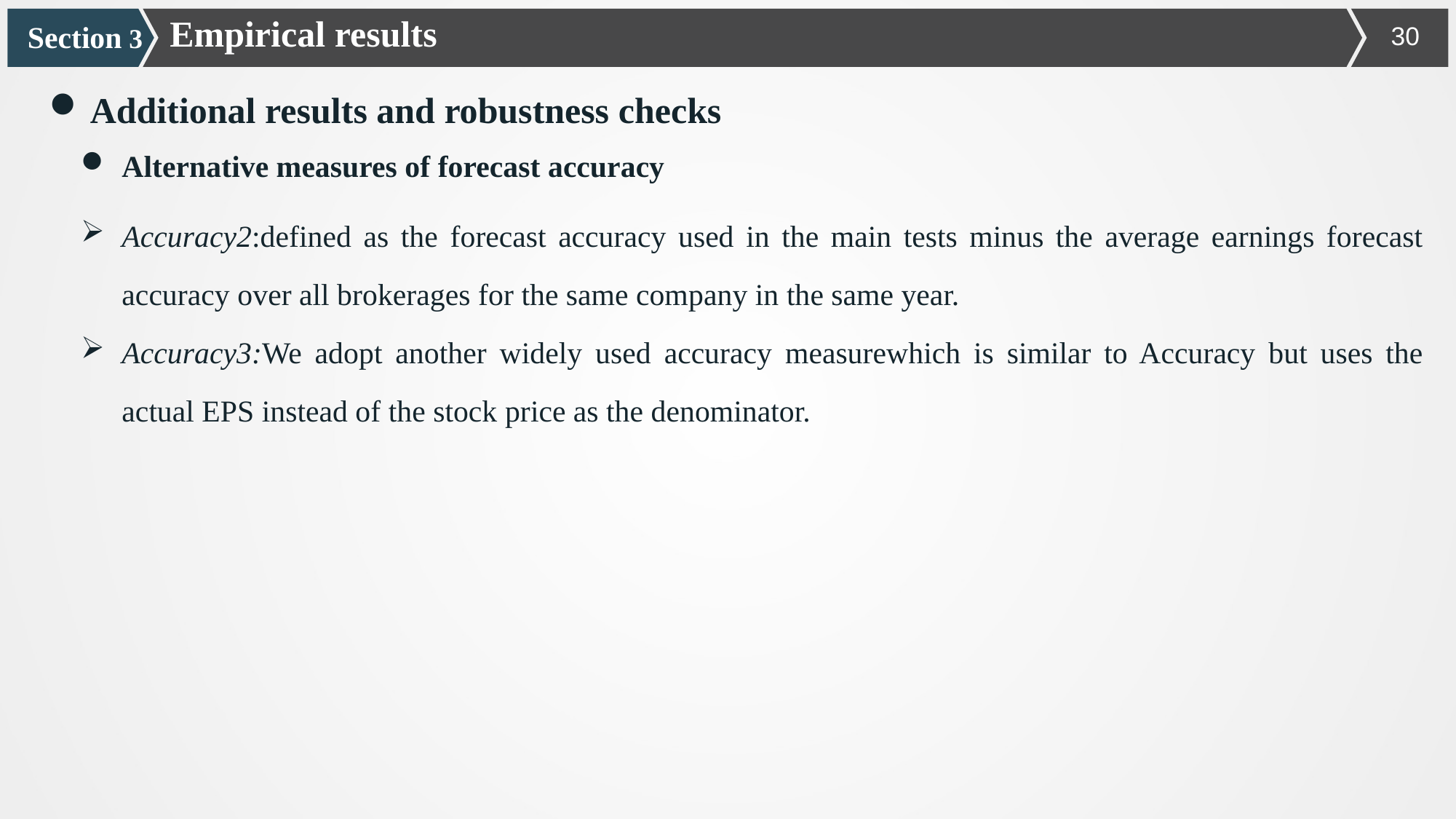

Empirical results
Section 3
Additional results and robustness checks
Alternative measures of forecast accuracy
Accuracy2:defined as the forecast accuracy used in the main tests minus the average earnings forecast accuracy over all brokerages for the same company in the same year.
Accuracy3:We adopt another widely used accuracy measurewhich is similar to Accuracy but uses the actual EPS instead of the stock price as the denominator.